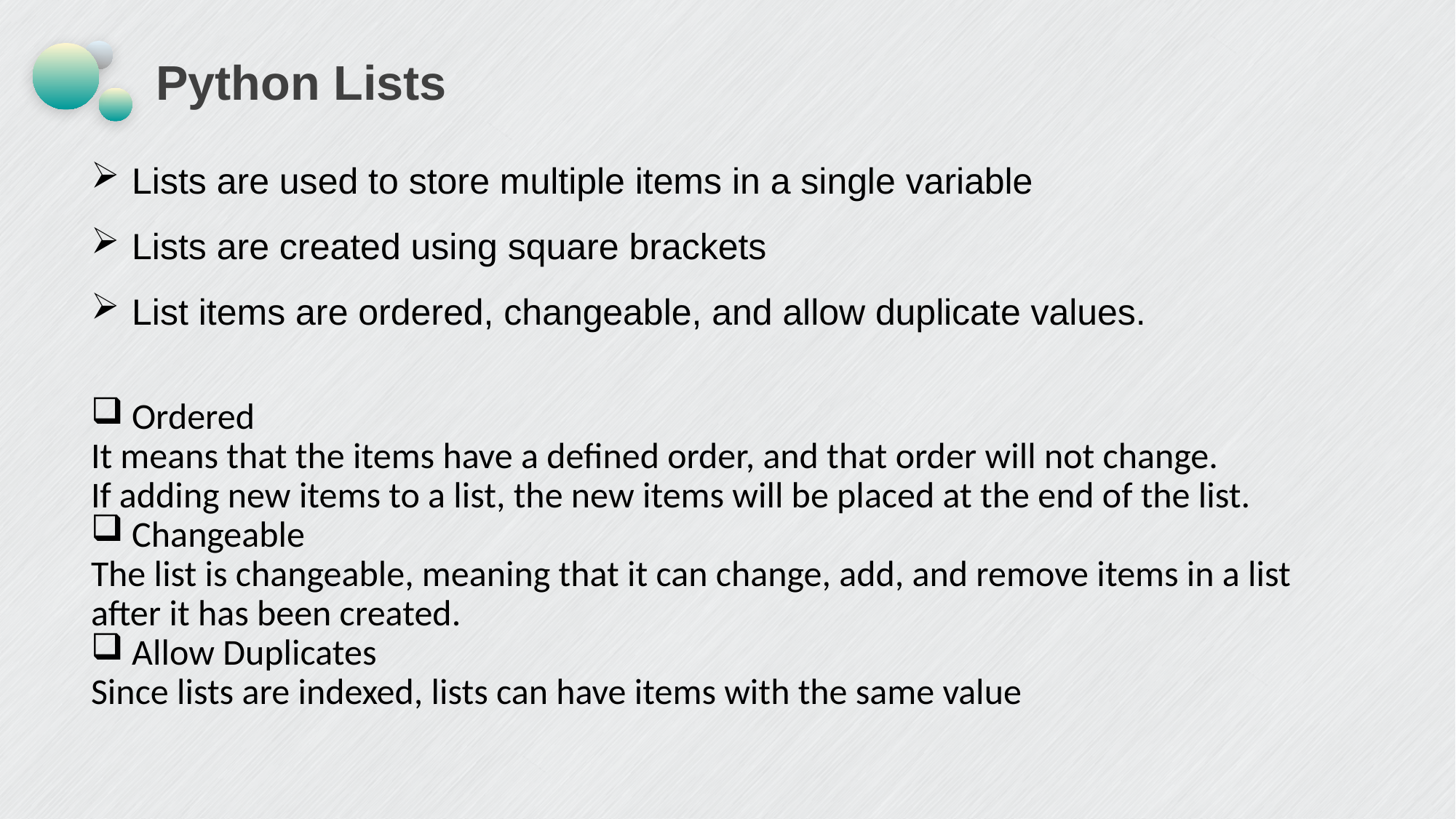

# Python Lists
Lists are used to store multiple items in a single variable
Lists are created using square brackets
List items are ordered, changeable, and allow duplicate values.

Ordered
It means that the items have a defined order, and that order will not change.
If adding new items to a list, the new items will be placed at the end of the list.
Changeable
The list is changeable, meaning that it can change, add, and remove items in a list after it has been created.
Allow Duplicates
Since lists are indexed, lists can have items with the same value